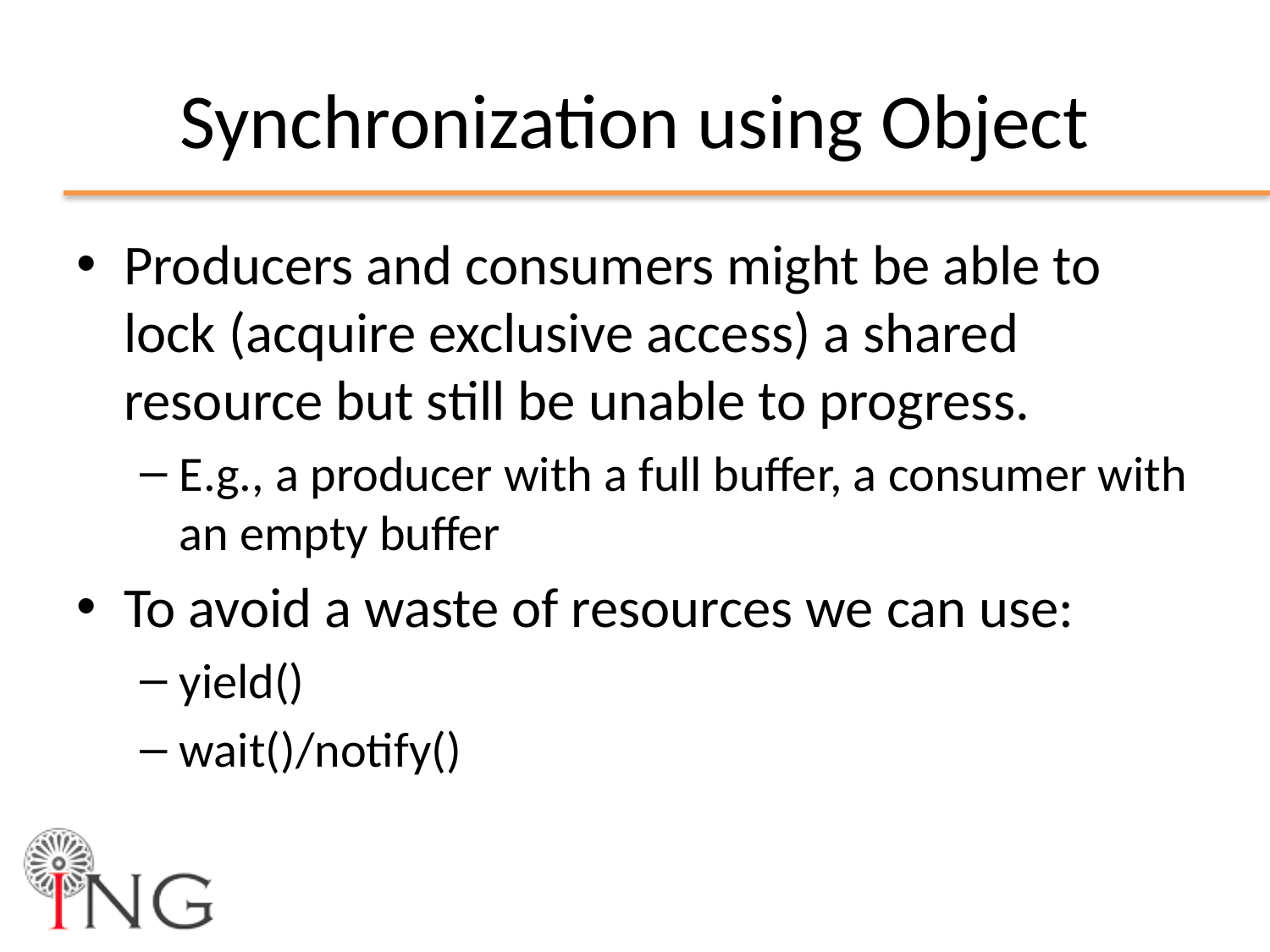

# Synchronization using Object
Producers and consumers might be able to lock (acquire exclusive access) a shared resource but still be unable to progress.
E.g., a producer with a full buffer, a consumer with an empty buffer
To avoid a waste of resources we can use:
yield()
wait()/notify()